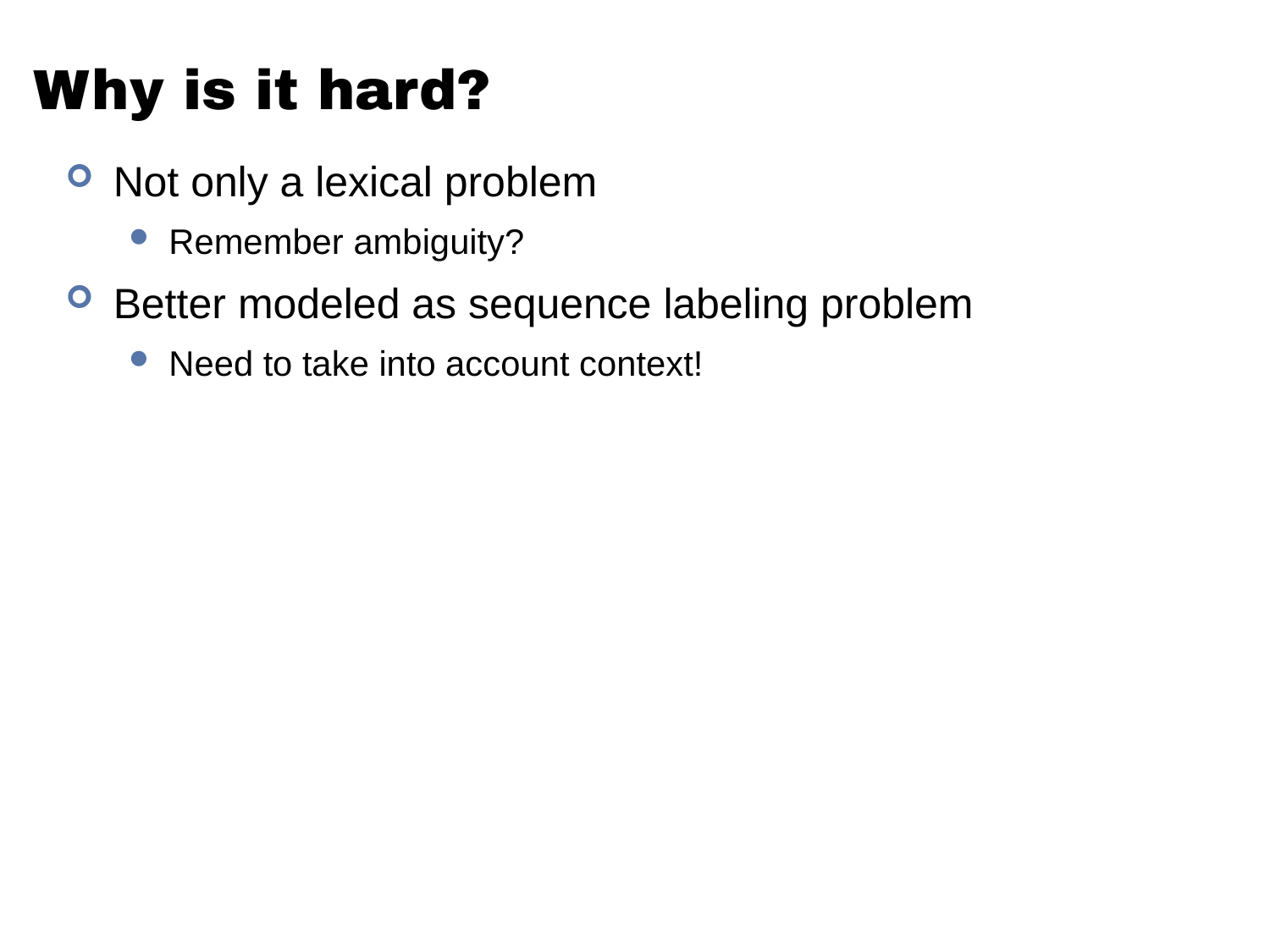

# Why is it hard?
Not only a lexical problem
Remember ambiguity?
Better modeled as sequence labeling problem
Need to take into account context!